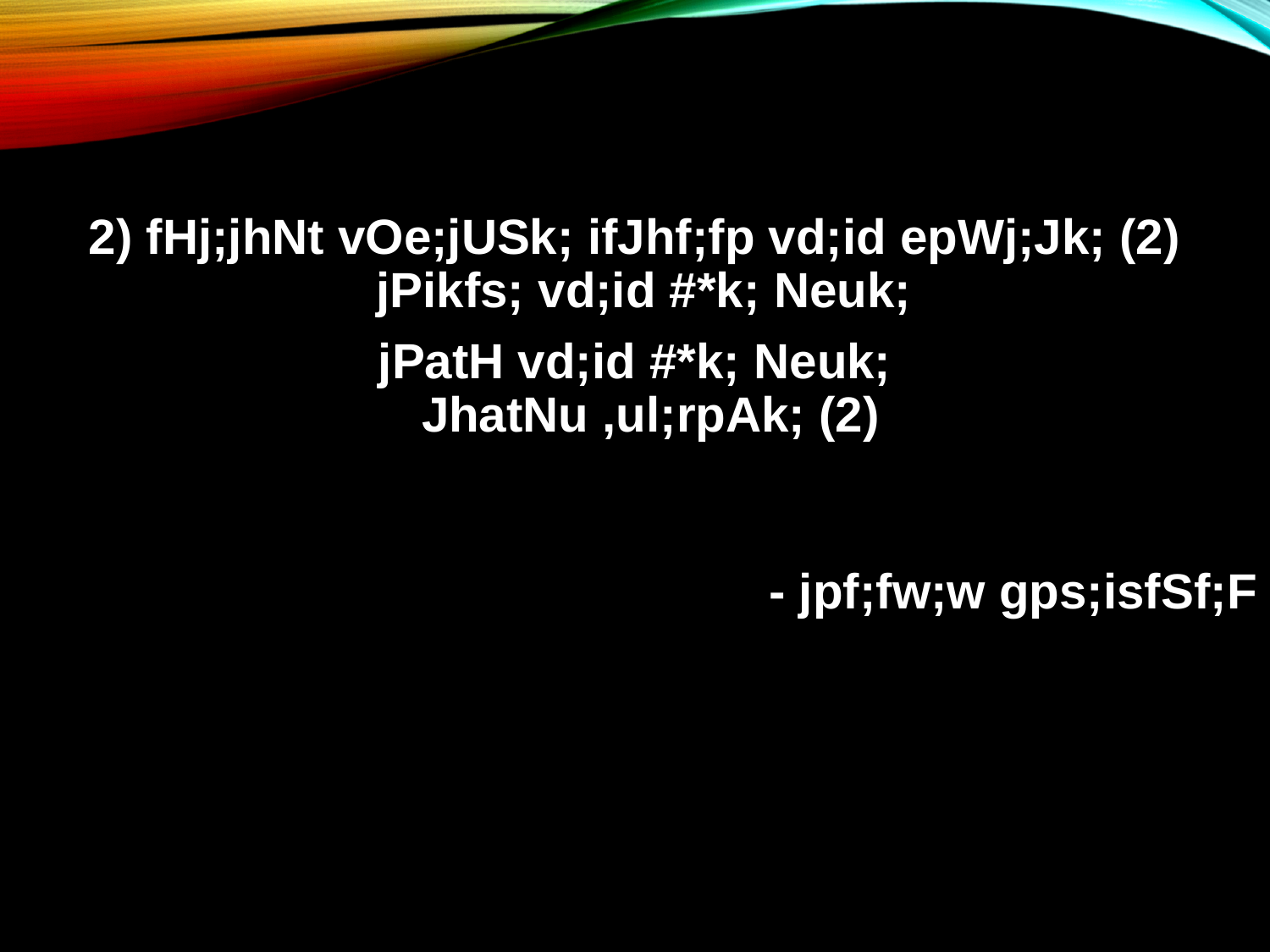

2) fHj;jhNt vOe;jUSk; ifJhf;fp vd;id epWj;Jk; (2)
jPikfs; vd;id #*k; Neuk;
jPatH vd;id #*k; Neuk;
JhatNu ,ul;rpAk; (2)
		- jpf;fw;w gps;isfSf;F